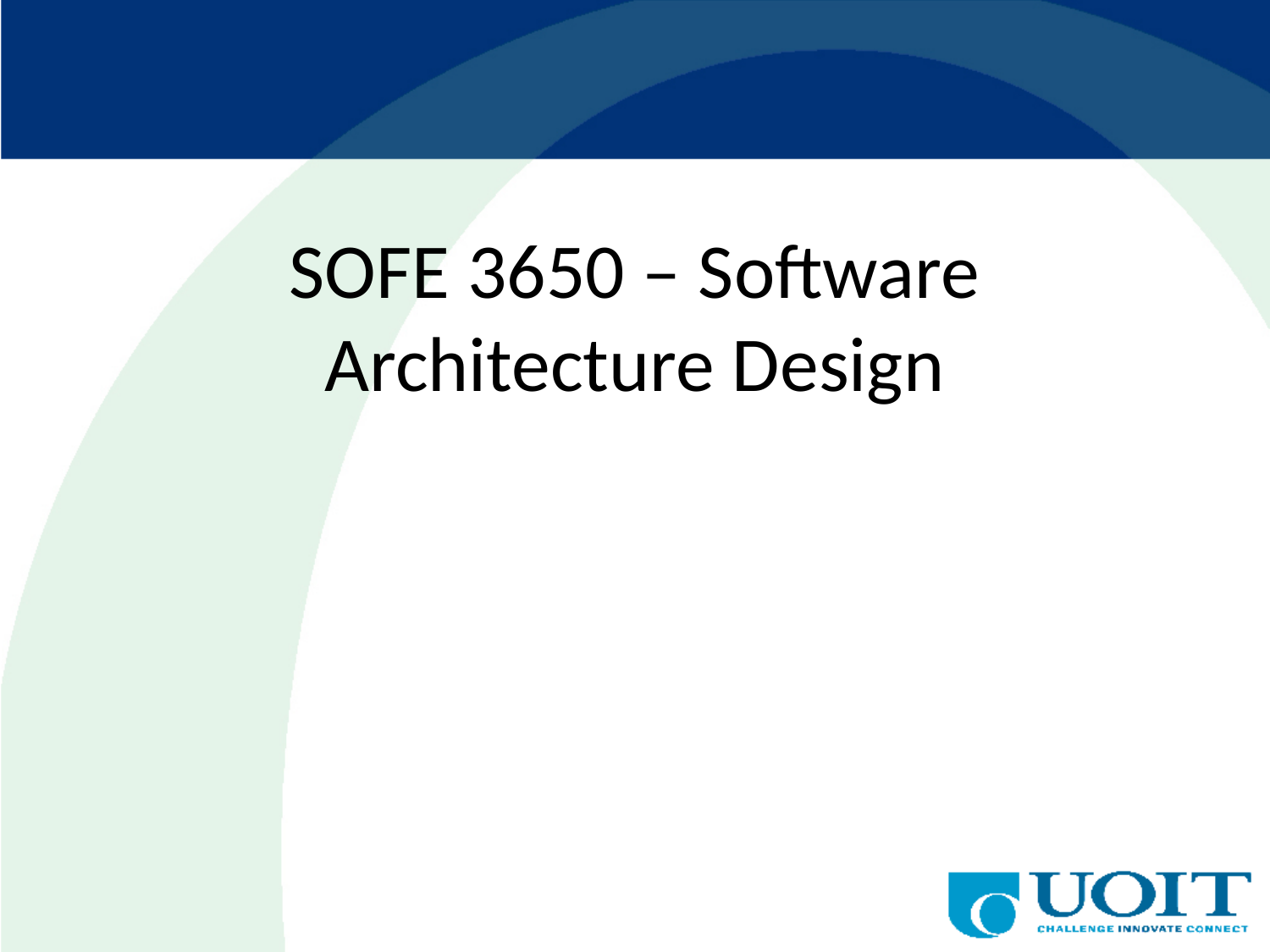

# SOFE 3650 – Software Architecture Design